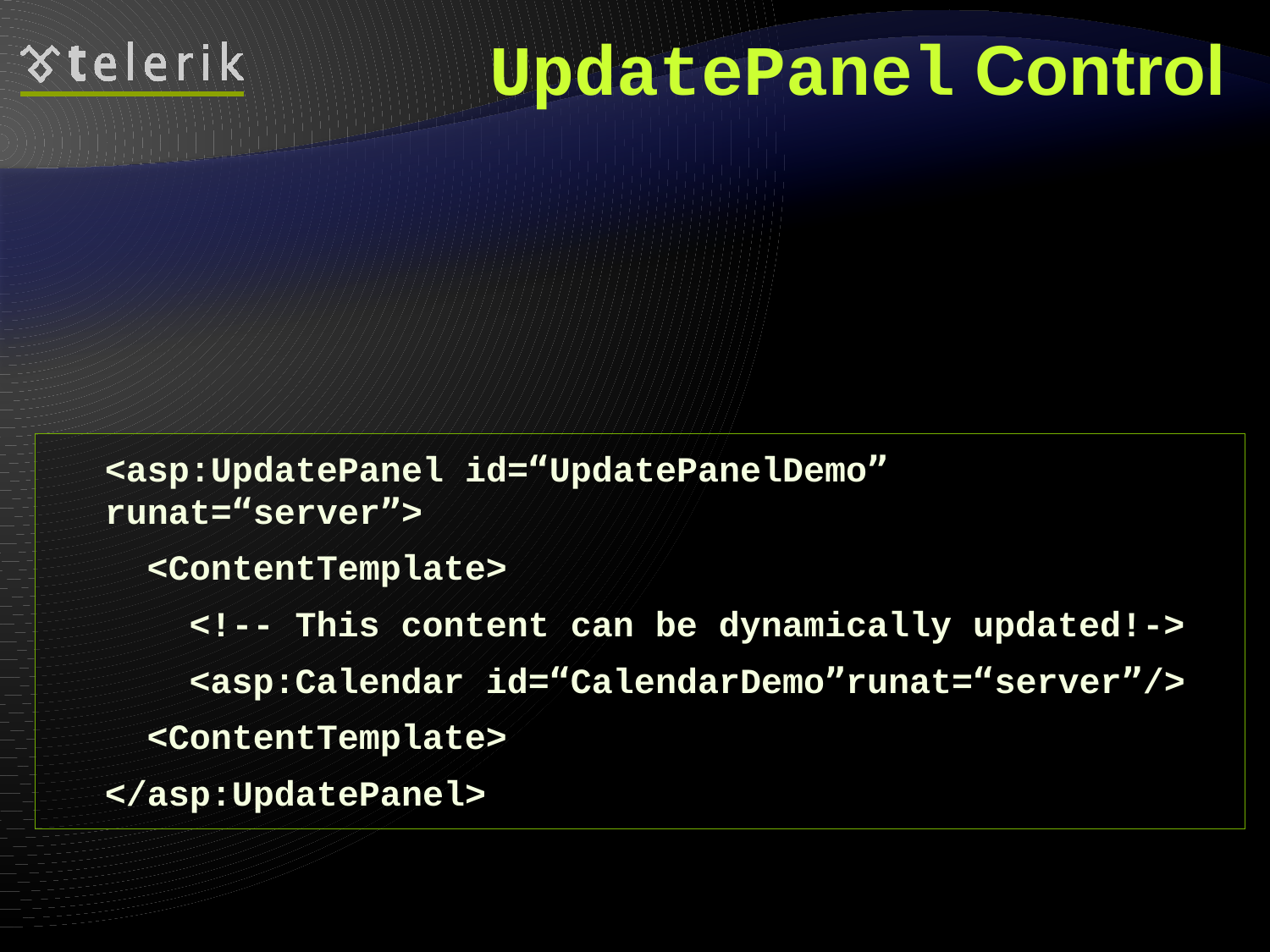

# UpdatePanel Control
<asp:UpdatePanel> control
Easily define “updatable” regions of a page
Server roundtrips become asynchronous
<asp:UpdatePanel id=“UpdatePanelDemo” runat=“server”>
  <ContentTemplate>
    <!-- This content can be dynamically updated!->
    <asp:Calendar id=“CalendarDemo”runat=“server”/>
  <ContentTemplate>
</asp:UpdatePanel>